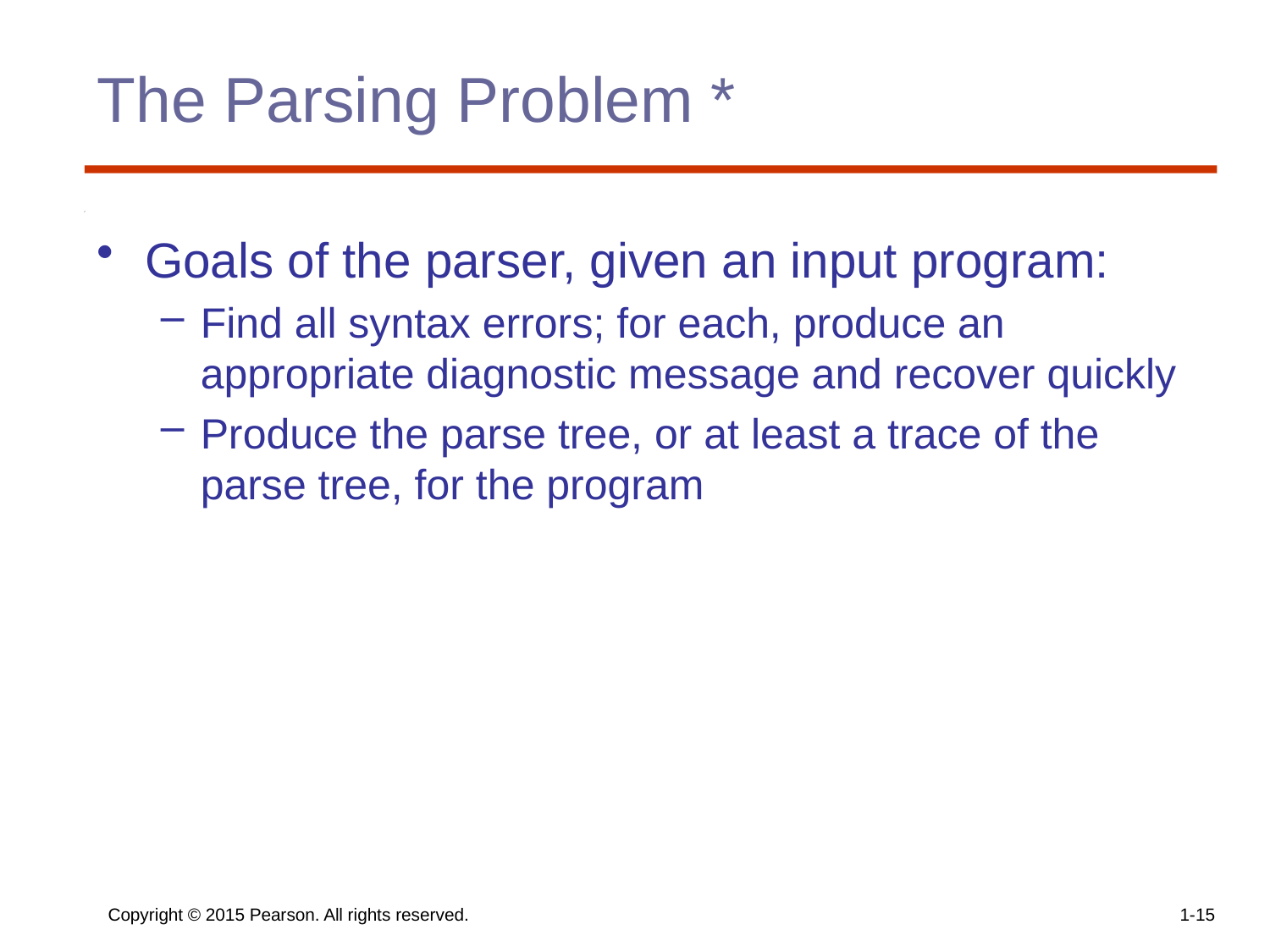

# The Parsing Problem *
Goals of the parser, given an input program:
Find all syntax errors; for each, produce an appropriate diagnostic message and recover quickly
Produce the parse tree, or at least a trace of the parse tree, for the program
Copyright © 2015 Pearson. All rights reserved.
1-15